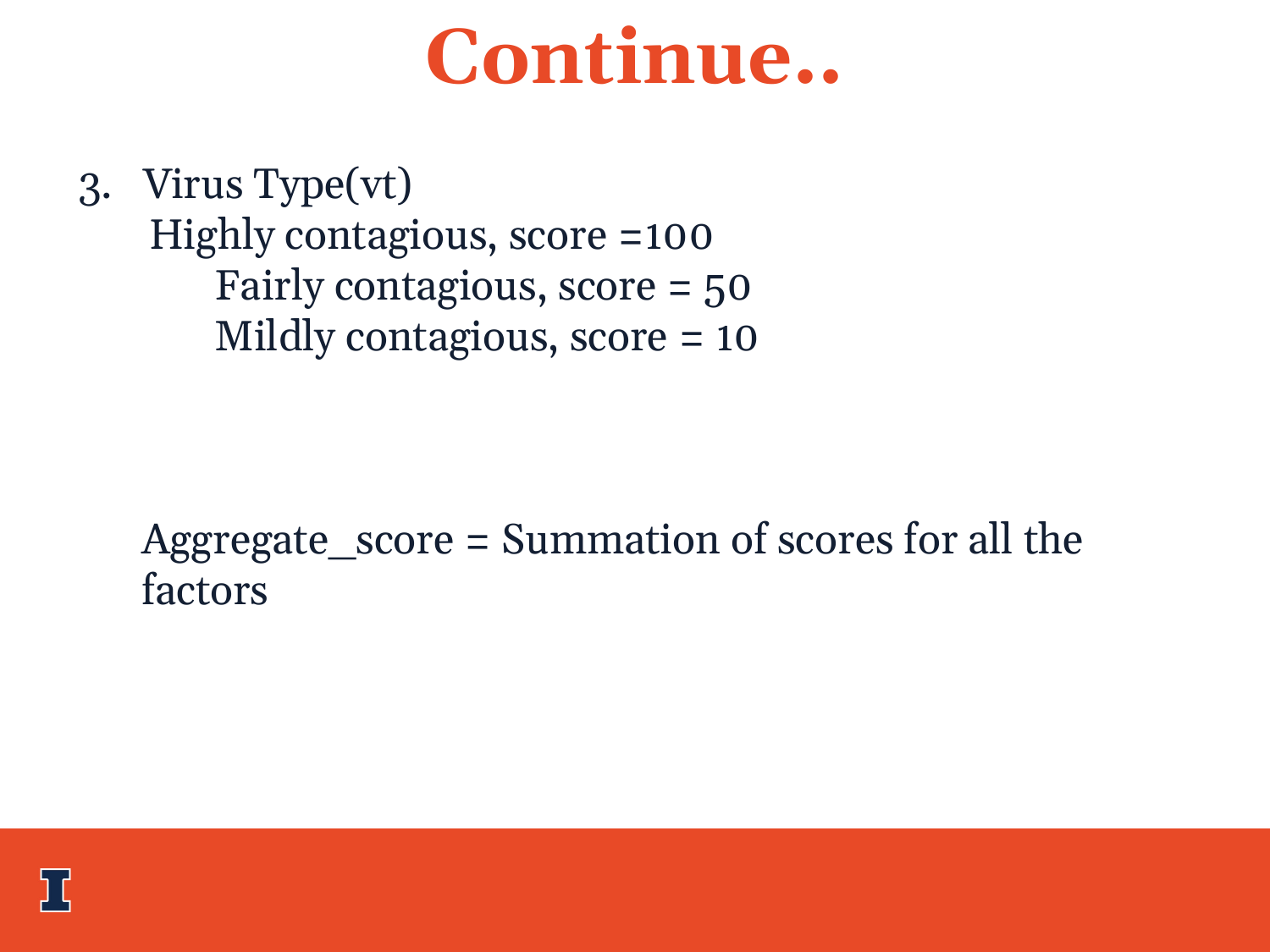

Continue..
3.   Virus Type(vt)
       Highly contagious, score =100
	 Fairly contagious, score = 50
	 Mildly contagious, score = 10

Aggregate_score = Summation of scores for all the factors